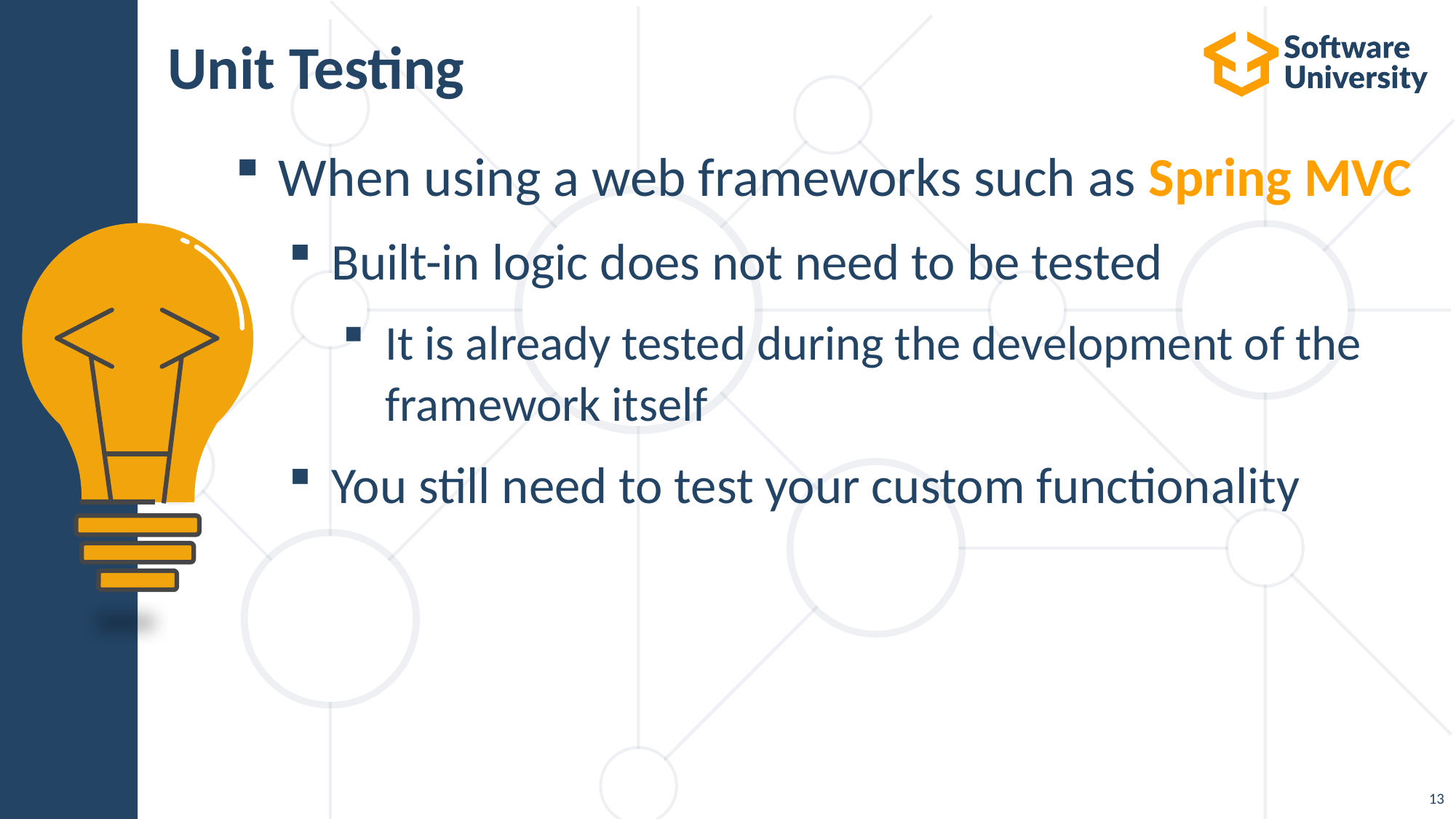

# Unit Testing
When using a web frameworks such as Spring MVC
Built-in logic does not need to be tested
It is already tested during the development of the framework itself
You still need to test your custom functionality
13